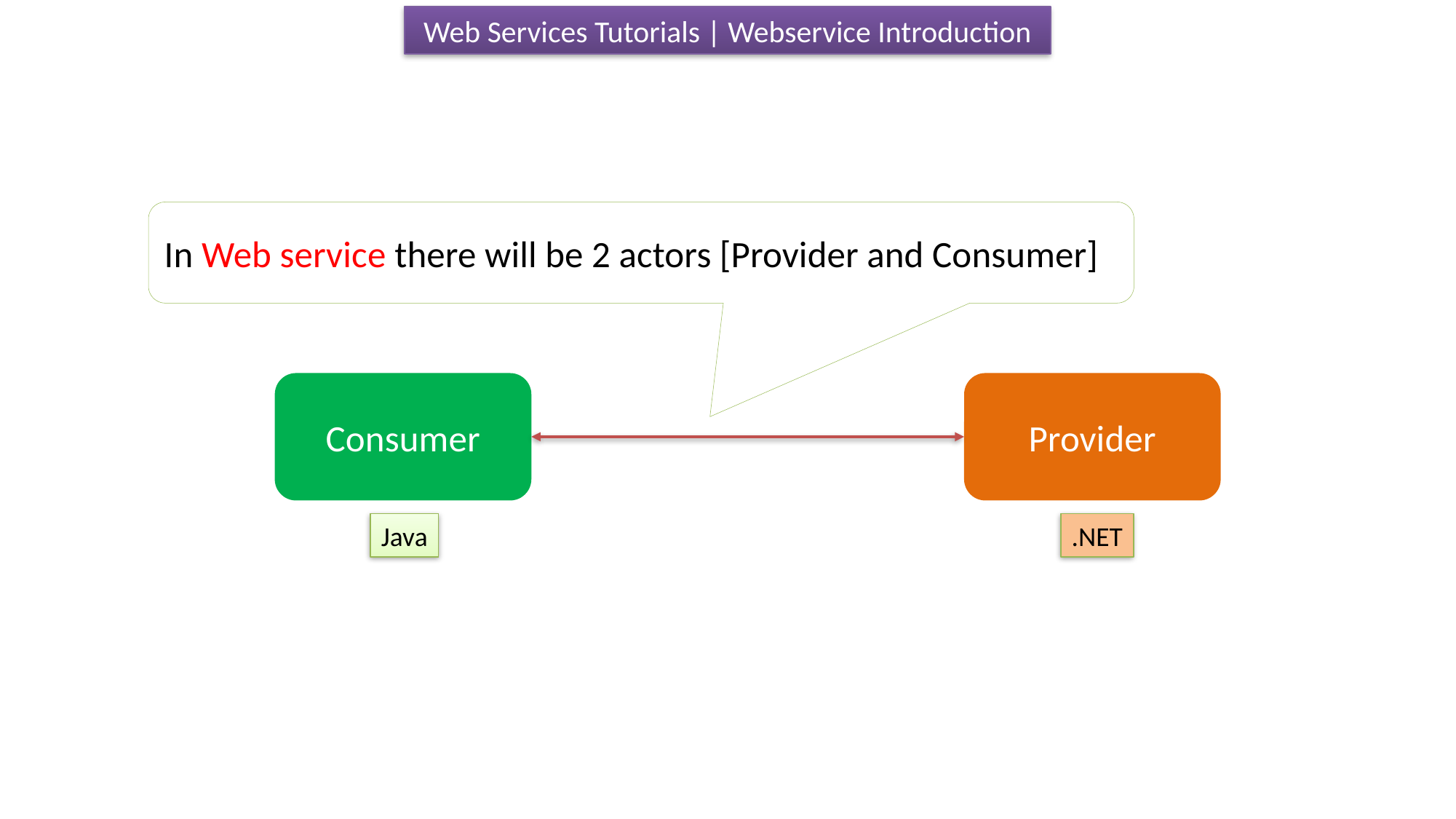

Web Services Tutorials | Webservice Introduction

In Web service there will be 2 actors [Provider and Consumer]
Consumer
Provider
Java
.NET